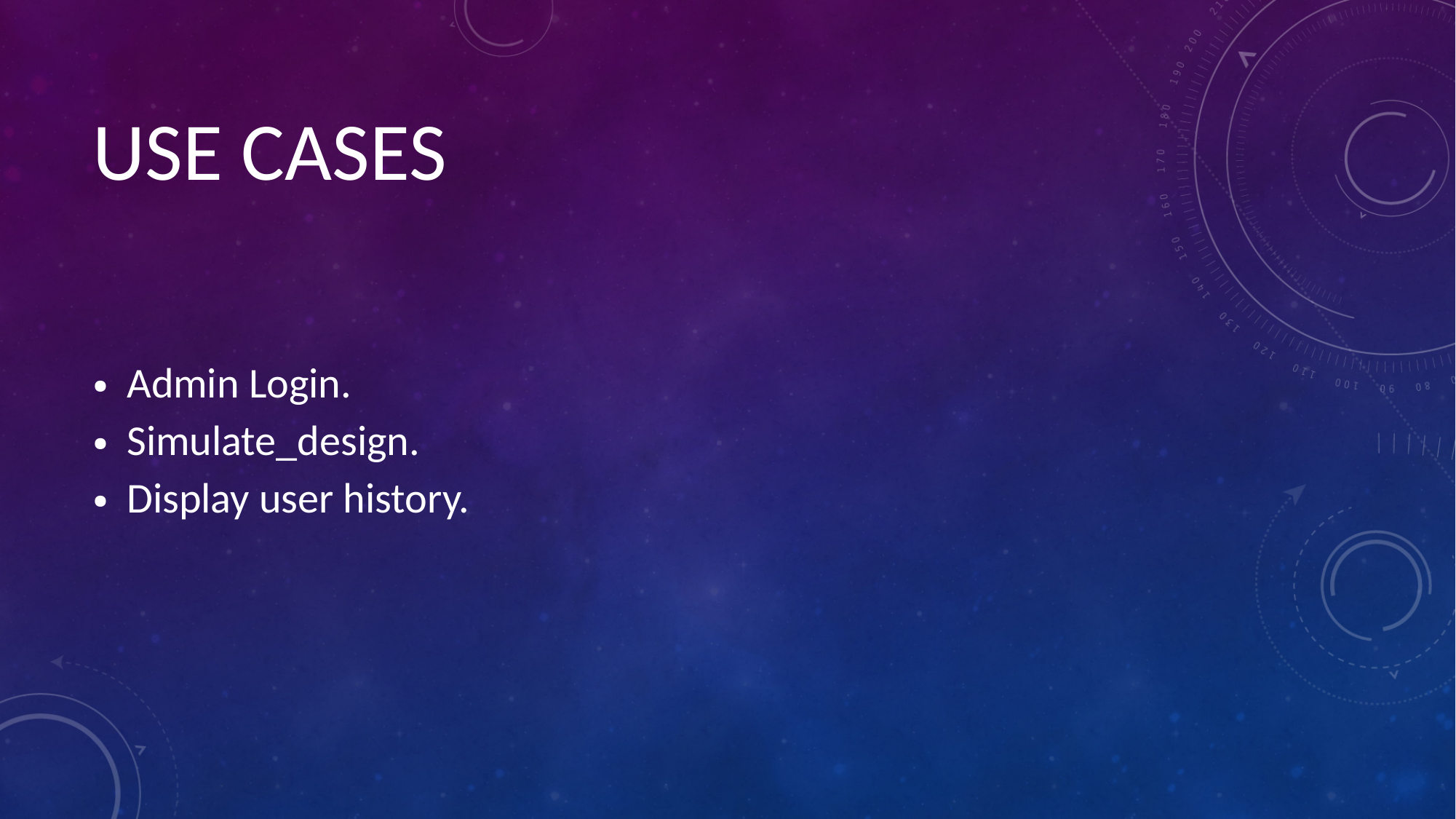

# Use cases
Admin Login.
Simulate_design.
Display user history.